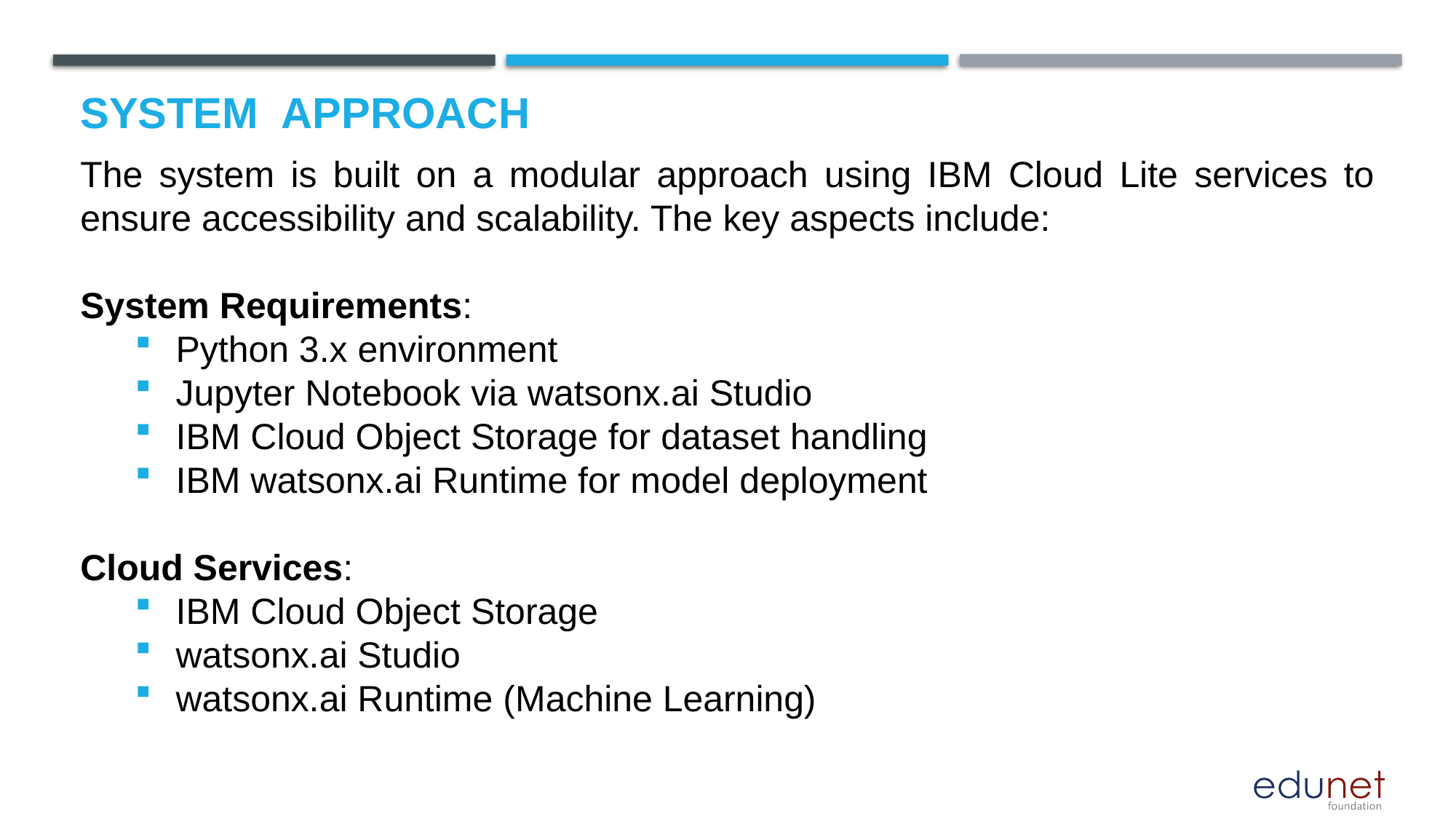

# System  Approach
The system is built on a modular approach using IBM Cloud Lite services to ensure accessibility and scalability. The key aspects include:

System Requirements:
Python 3.x environment
Jupyter Notebook via watsonx.ai Studio
IBM Cloud Object Storage for dataset handling
IBM watsonx.ai Runtime for model deployment

Cloud Services:
IBM Cloud Object Storage
watsonx.ai Studio
watsonx.ai Runtime (Machine Learning)